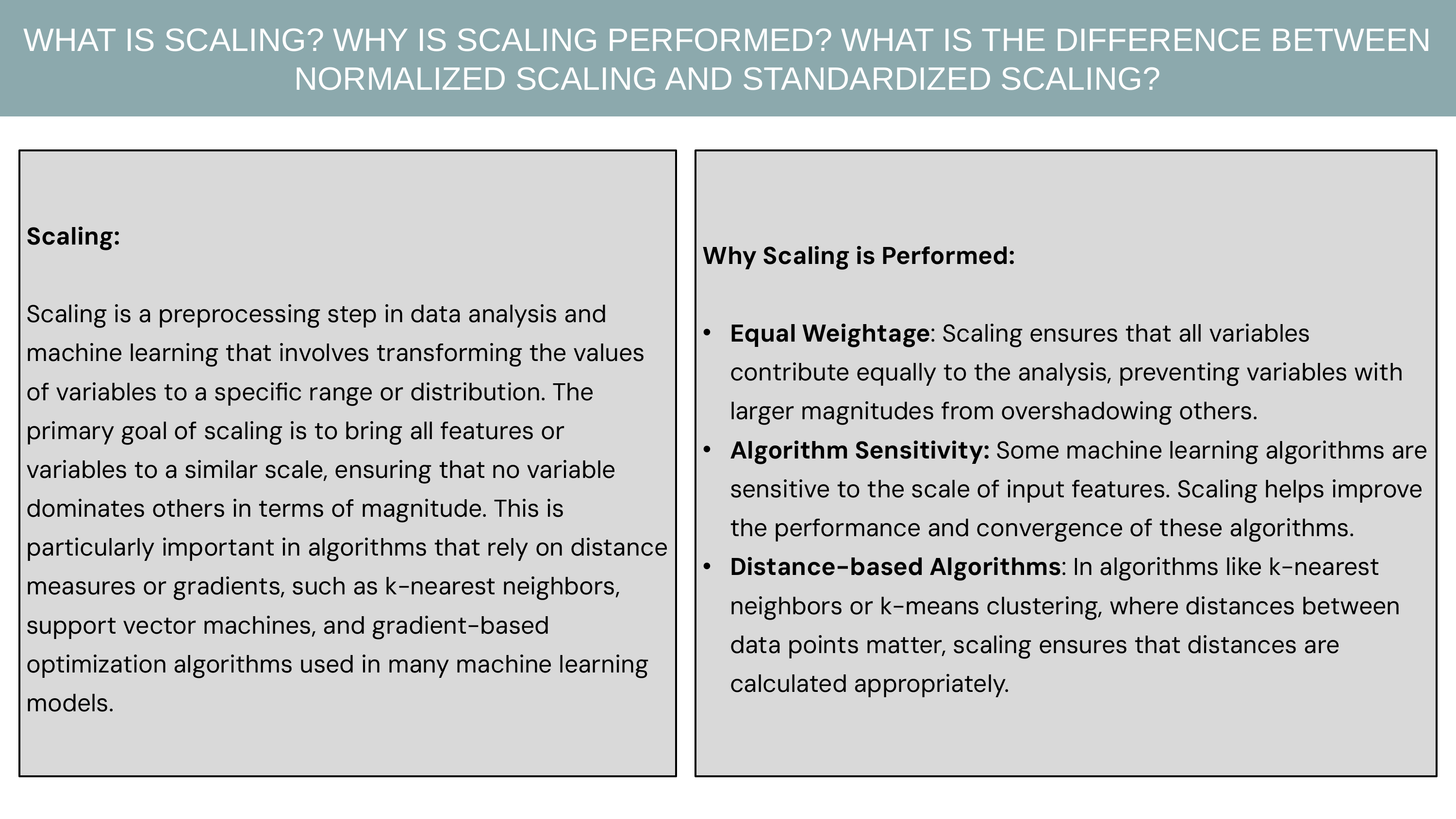

WHAT IS SCALING? WHY IS SCALING PERFORMED? WHAT IS THE DIFFERENCE BETWEEN NORMALIZED SCALING AND STANDARDIZED SCALING?
Scaling:

Scaling is a preprocessing step in data analysis and machine learning that involves transforming the values of variables to a specific range or distribution. The primary goal of scaling is to bring all features or variables to a similar scale, ensuring that no variable dominates others in terms of magnitude. This is particularly important in algorithms that rely on distance measures or gradients, such as k-nearest neighbors, support vector machines, and gradient-based optimization algorithms used in many machine learning models.
Why Scaling is Performed:

Equal Weightage: Scaling ensures that all variables contribute equally to the analysis, preventing variables with larger magnitudes from overshadowing others.
Algorithm Sensitivity: Some machine learning algorithms are sensitive to the scale of input features. Scaling helps improve the performance and convergence of these algorithms.
Distance-based Algorithms: In algorithms like k-nearest neighbors or k-means clustering, where distances between data points matter, scaling ensures that distances are calculated appropriately.